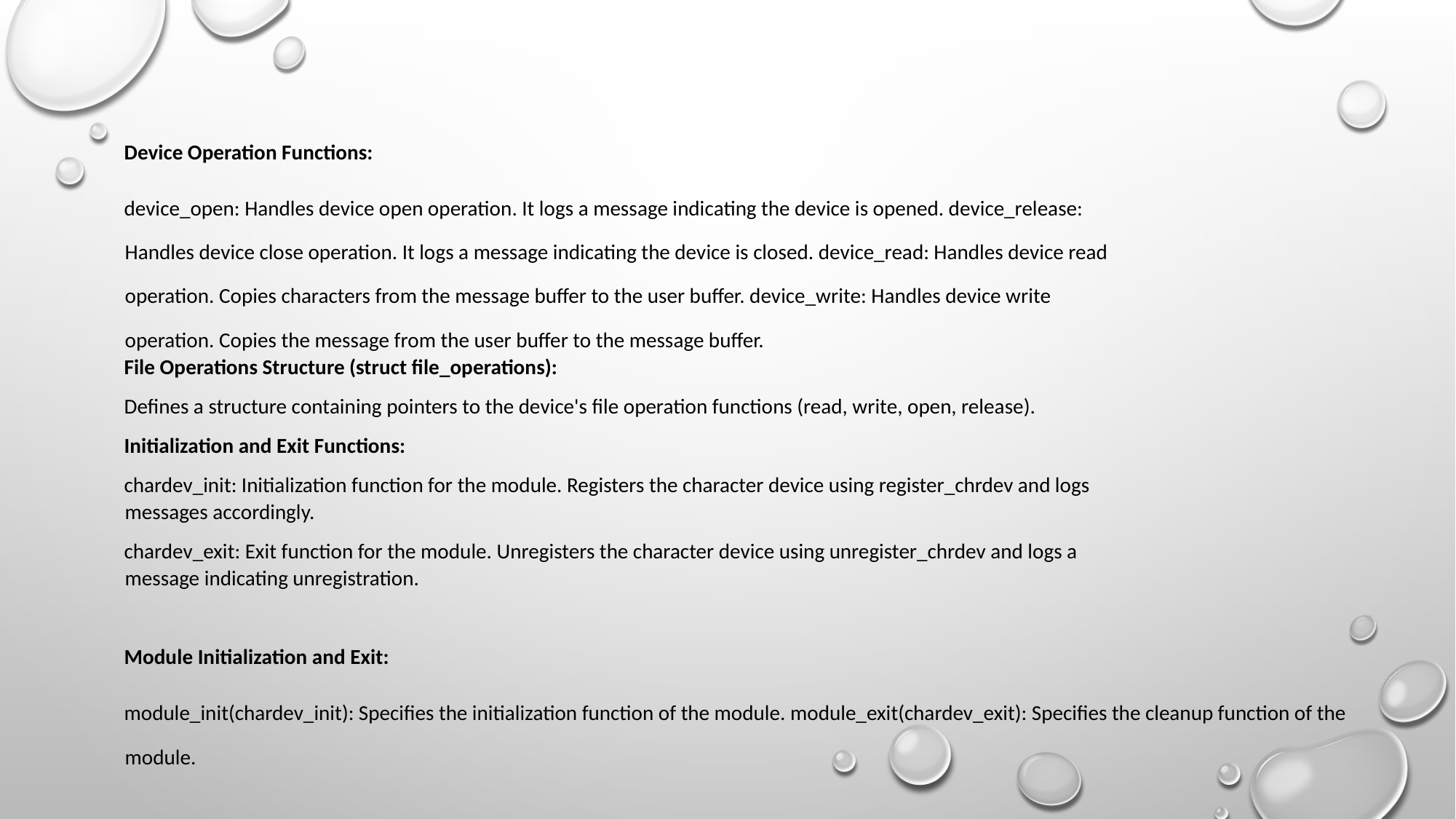

Device Operation Functions:
device_open: Handles device open operation. It logs a message indicating the device is opened. device_release: Handles device close operation. It logs a message indicating the device is closed. device_read: Handles device read operation. Copies characters from the message buffer to the user buffer. device_write: Handles device write operation. Copies the message from the user buffer to the message buffer.
File Operations Structure (struct file_operations):
Defines a structure containing pointers to the device's file operation functions (read, write, open, release).
Initialization and Exit Functions:
chardev_init: Initialization function for the module. Registers the character device using register_chrdev and logs messages accordingly.
chardev_exit: Exit function for the module. Unregisters the character device using unregister_chrdev and logs a message indicating unregistration.

Module Initialization and Exit:
module_init(chardev_init): Specifies the initialization function of the module. module_exit(chardev_exit): Specifies the cleanup function of the module.